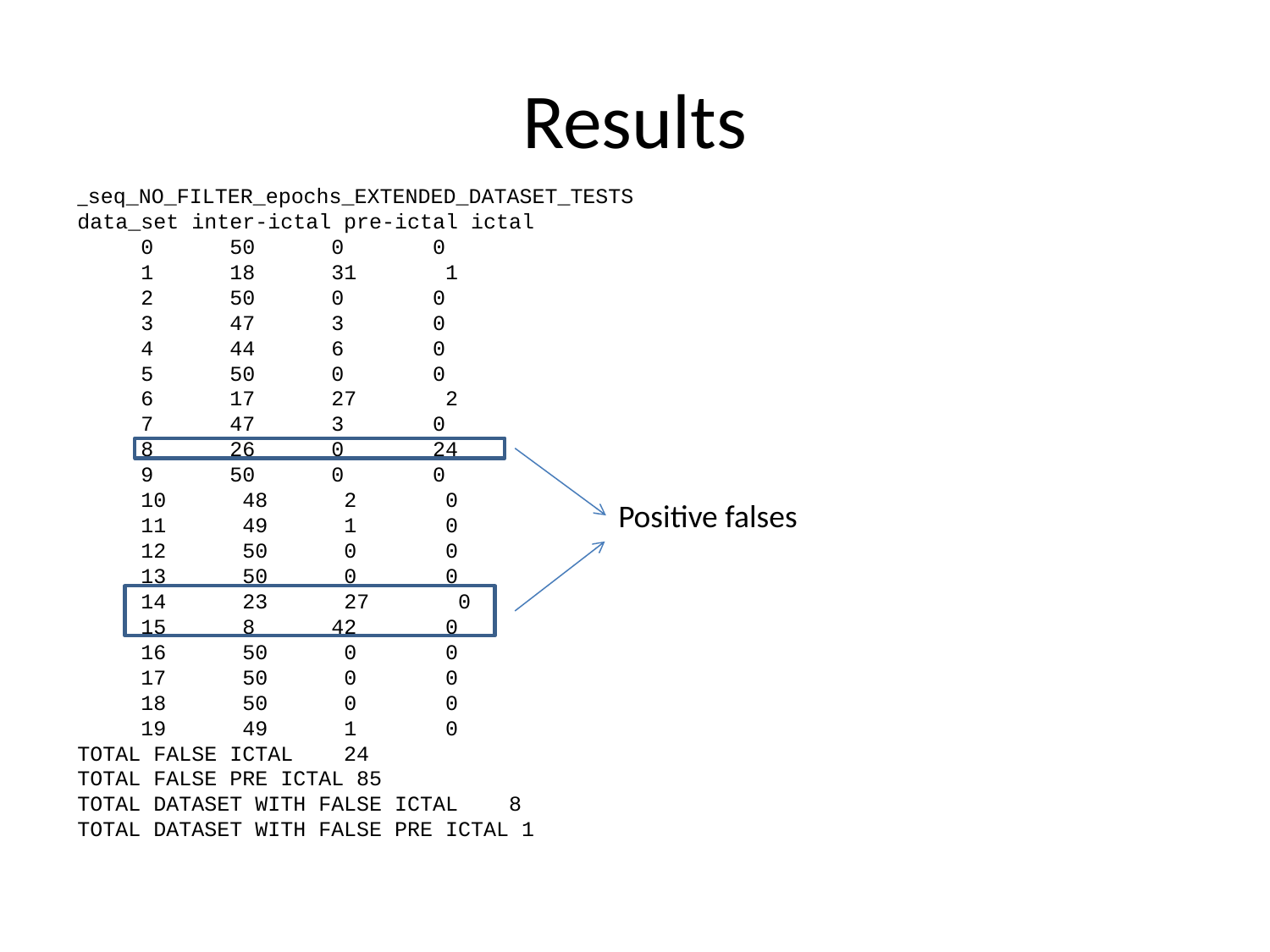

# Results
_seq_NO_FILTER_epochs_EXTENDED_DATASET_TESTS
data_set inter-ictal pre-ictal ictal
     0      50      0       0
     1      18      31       1
     2      50      0       0
     3      47      3       0
     4      44      6       0
     5      50      0       0
     6      17      27       2
     7      47      3       0
     8      26      0       24
     9      50      0       0
     10      48      2       0
     11      49      1       0
     12      50      0       0
     13      50      0       0
     14      23      27       0
     15      8      42       0
     16      50      0       0
     17      50      0       0
     18      50      0       0
     19      49      1       0
TOTAL FALSE ICTAL    24
TOTAL FALSE PRE ICTAL 85
TOTAL DATASET WITH FALSE ICTAL    8
TOTAL DATASET WITH FALSE PRE ICTAL 1

Positive falses